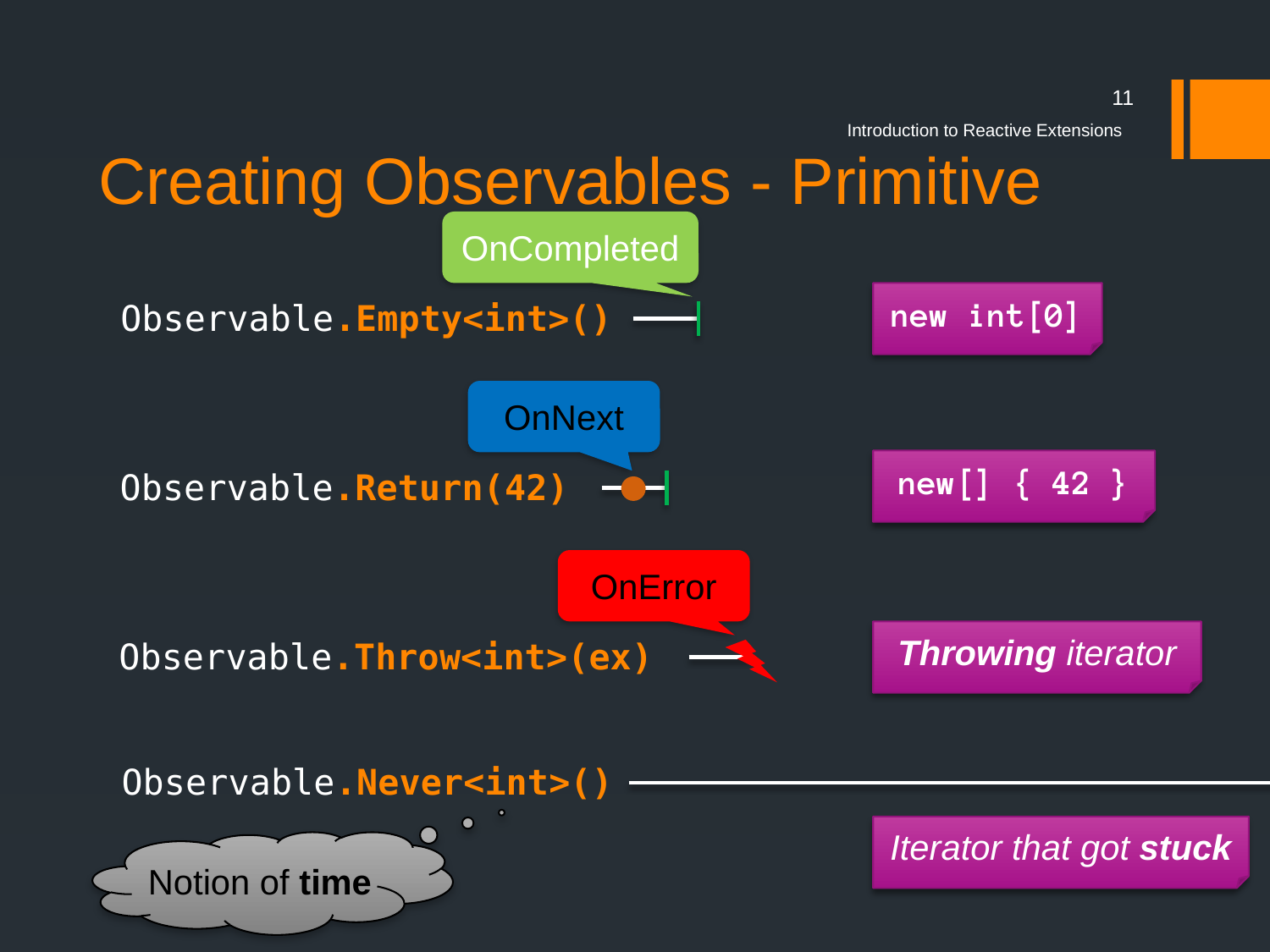

# Creating Observables - Primitive
11
Introduction to Reactive Extensions
OnCompleted
new int[0]
Observable.Empty<int>()
OnNext

new[] { 42 }
Observable.Return(42)

OnError
Throwing iterator
Observable.Throw<int>(ex)

Observable.Never<int>()
Iterator that got stuck
Notion of time